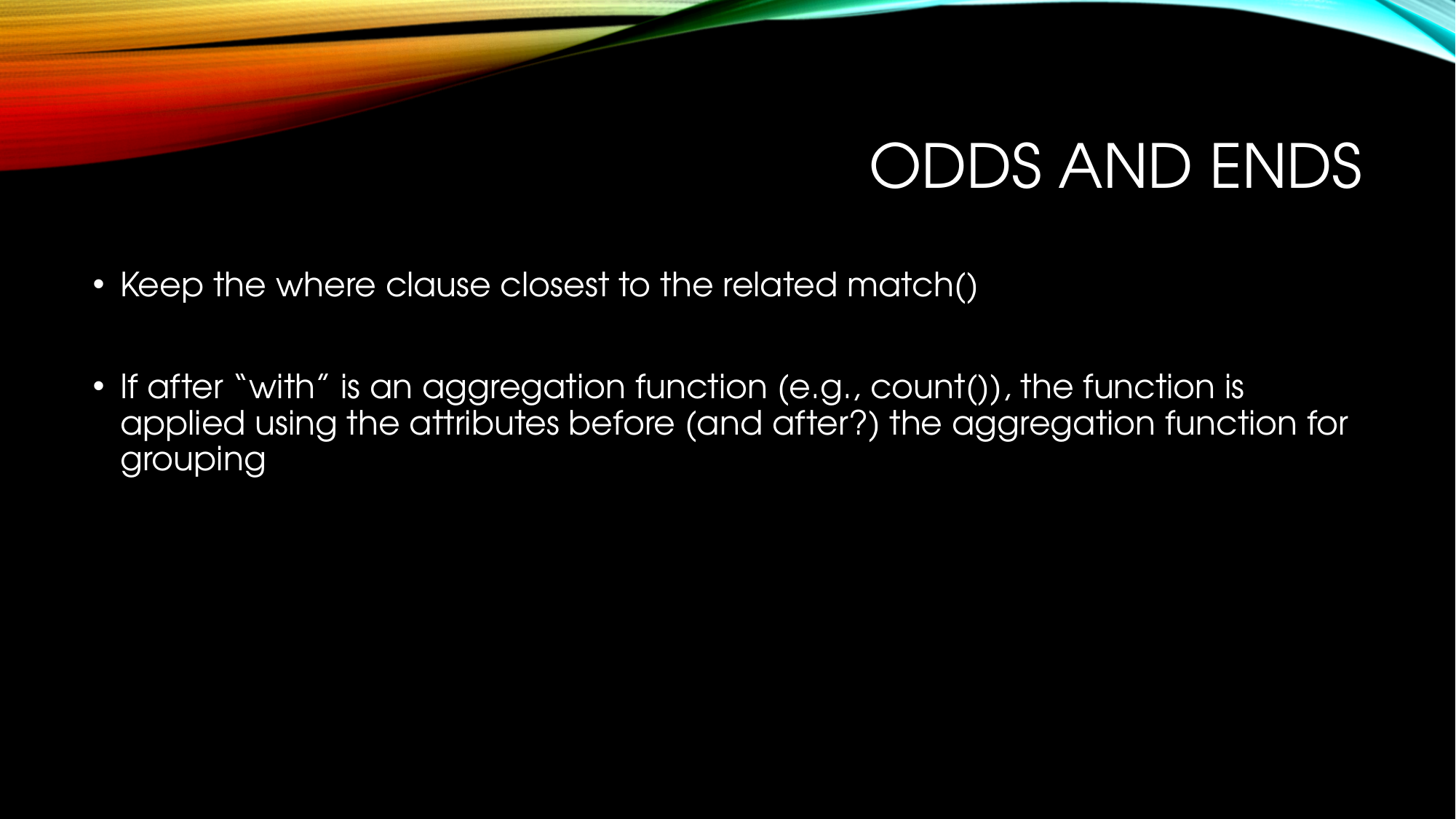

# ODDS and ENDS
Keep the where clause closest to the related match()

If after “with” is an aggregation function (e.g., count()), the function is applied using the attributes before (and after?) the aggregation function for grouping